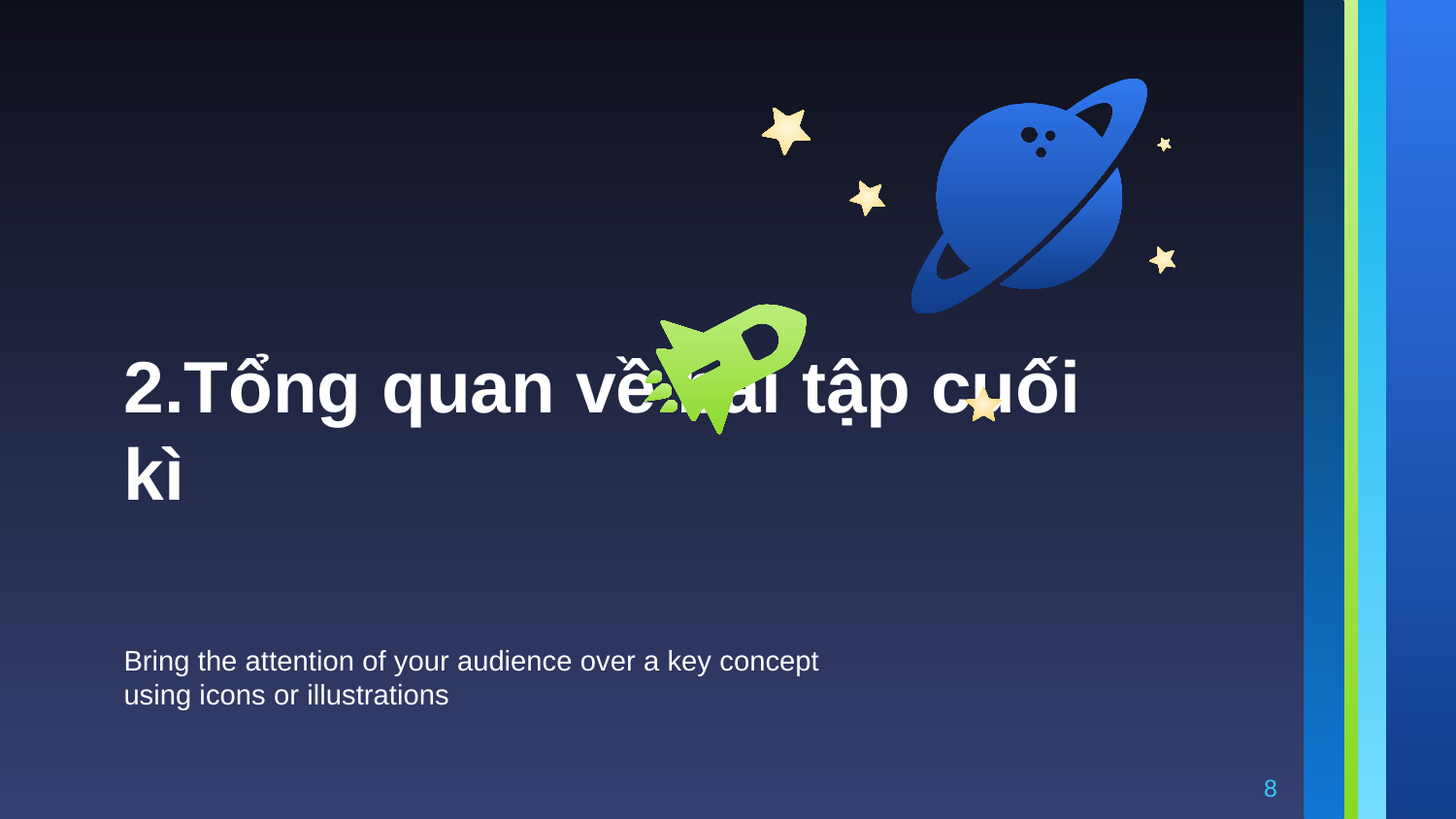

2.Tổng quan về bài tập cuối kì

Bring the attention of your audience over a key concept using icons or illustrations
8